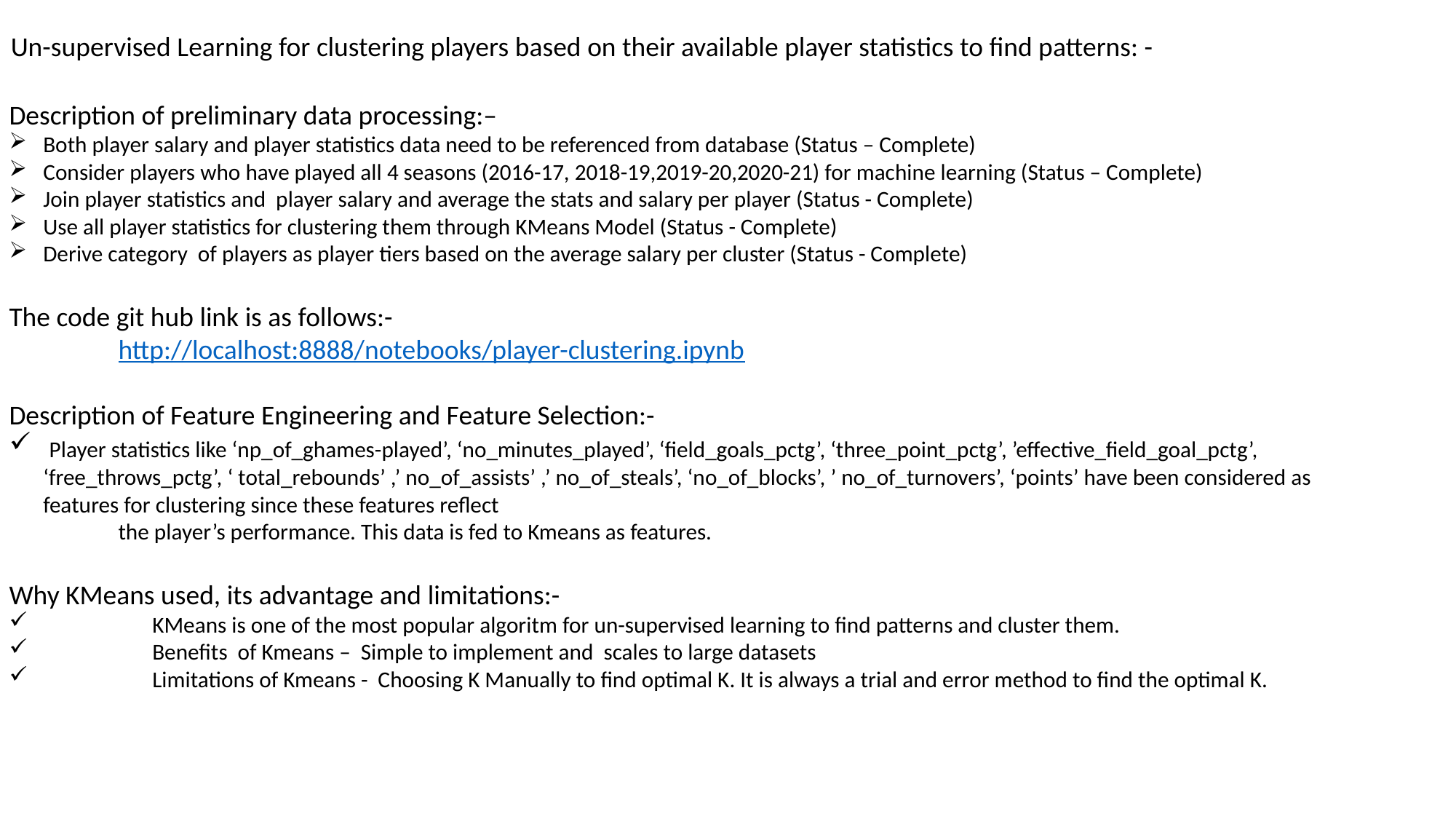

Un-supervised Learning for clustering players based on their available player statistics to find patterns: -
Description of preliminary data processing:–
Both player salary and player statistics data need to be referenced from database (Status – Complete)
Consider players who have played all 4 seasons (2016-17, 2018-19,2019-20,2020-21) for machine learning (Status – Complete)
Join player statistics and  player salary and average the stats and salary per player (Status - Complete)
Use all player statistics for clustering them through KMeans Model (Status - Complete)
Derive category  of players as player tiers based on the average salary per cluster (Status - Complete)

The code git hub link is as follows:-
	http://localhost:8888/notebooks/player-clustering.ipynb

Description of Feature Engineering and Feature Selection:-
 Player statistics like ‘np_of_ghames-played’, ‘no_minutes_played’, ‘field_goals_pctg’, ‘three_point_pctg’, ’effective_field_goal_pctg’,  ‘free_throws_pctg’, ‘ total_rebounds’ ,’ no_of_assists’ ,’ no_of_steals’, ‘no_of_blocks’, ’ no_of_turnovers’, ‘points’ have been considered as features for clustering since these features reflect
	the player’s performance. This data is fed to Kmeans as features.

Why KMeans used, its advantage and limitations:-
    	KMeans is one of the most popular algoritm for un-supervised learning to find patterns and cluster them.
        	Benefits  of Kmeans –  Simple to implement and  scales to large datasets
        	Limitations of Kmeans -  Choosing K Manually to find optimal K. It is always a trial and error method to find the optimal K.